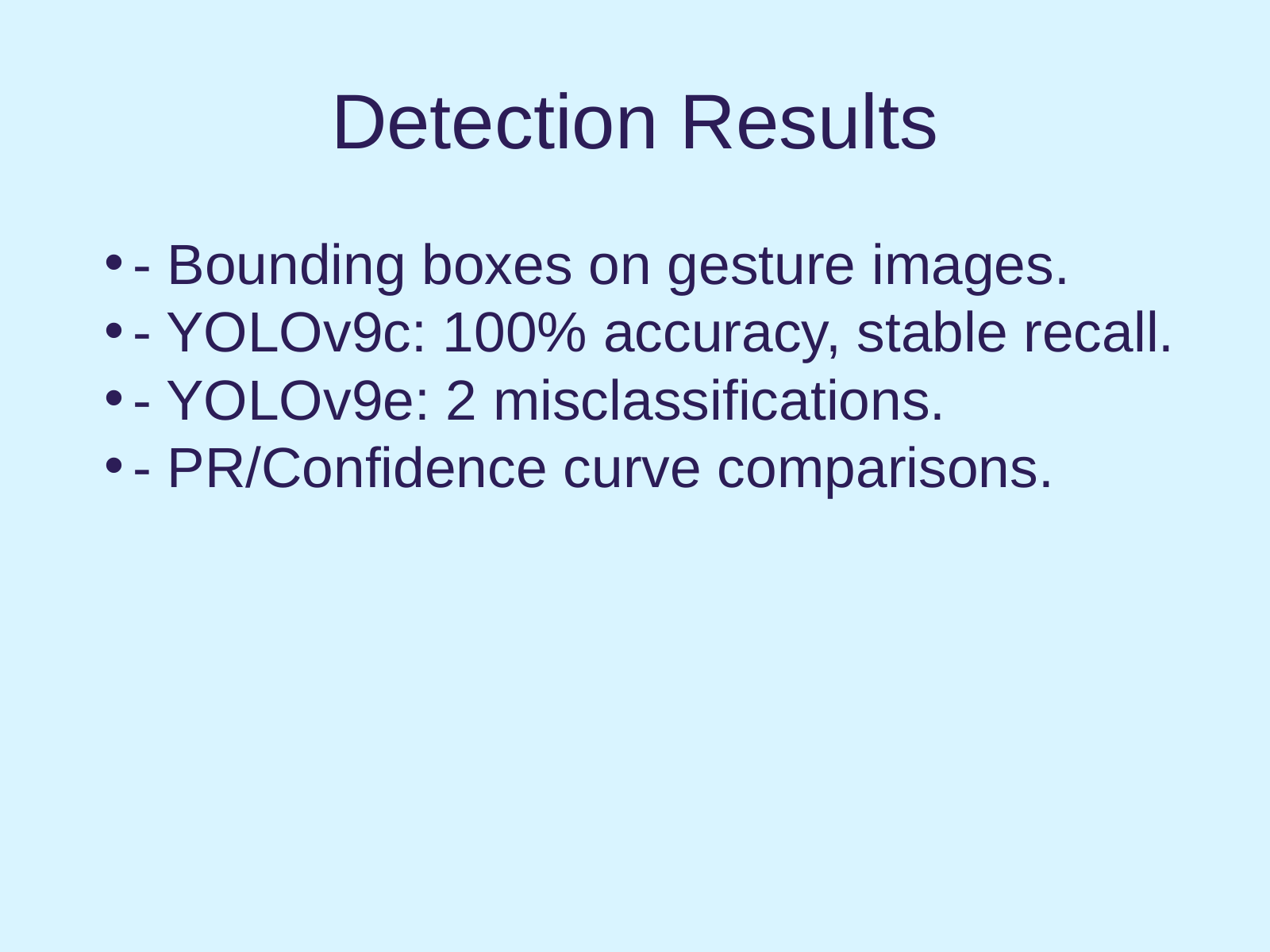

Detection Results
- Bounding boxes on gesture images.
- YOLOv9c: 100% accuracy, stable recall.
- YOLOv9e: 2 misclassifications.
- PR/Confidence curve comparisons.